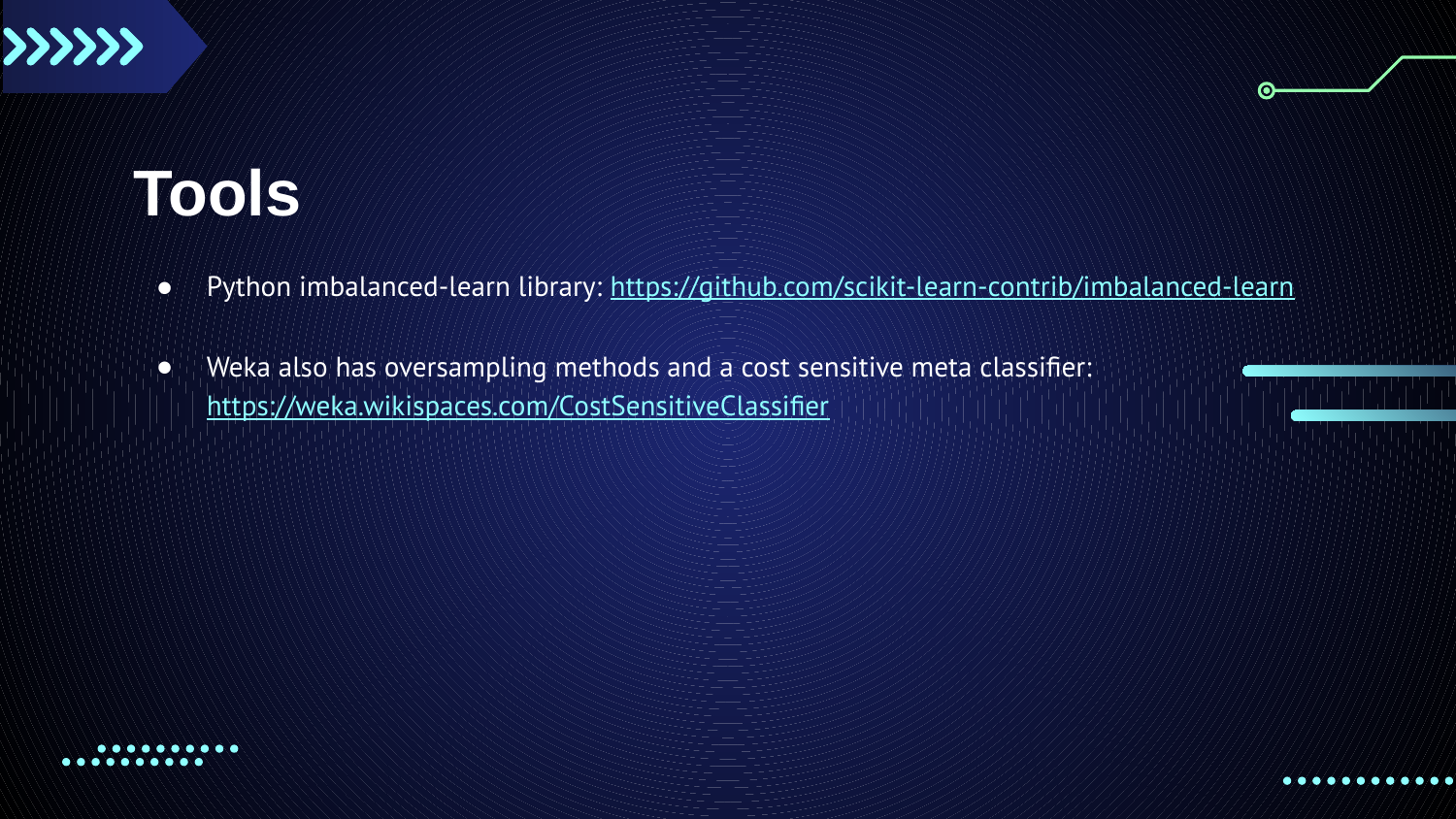

# Tools
Python imbalanced-learn library: https://github.com/scikit-learn-contrib/imbalanced-learn

Weka also has oversampling methods and a cost sensitive meta classifier: https://weka.wikispaces.com/CostSensitiveClassifier